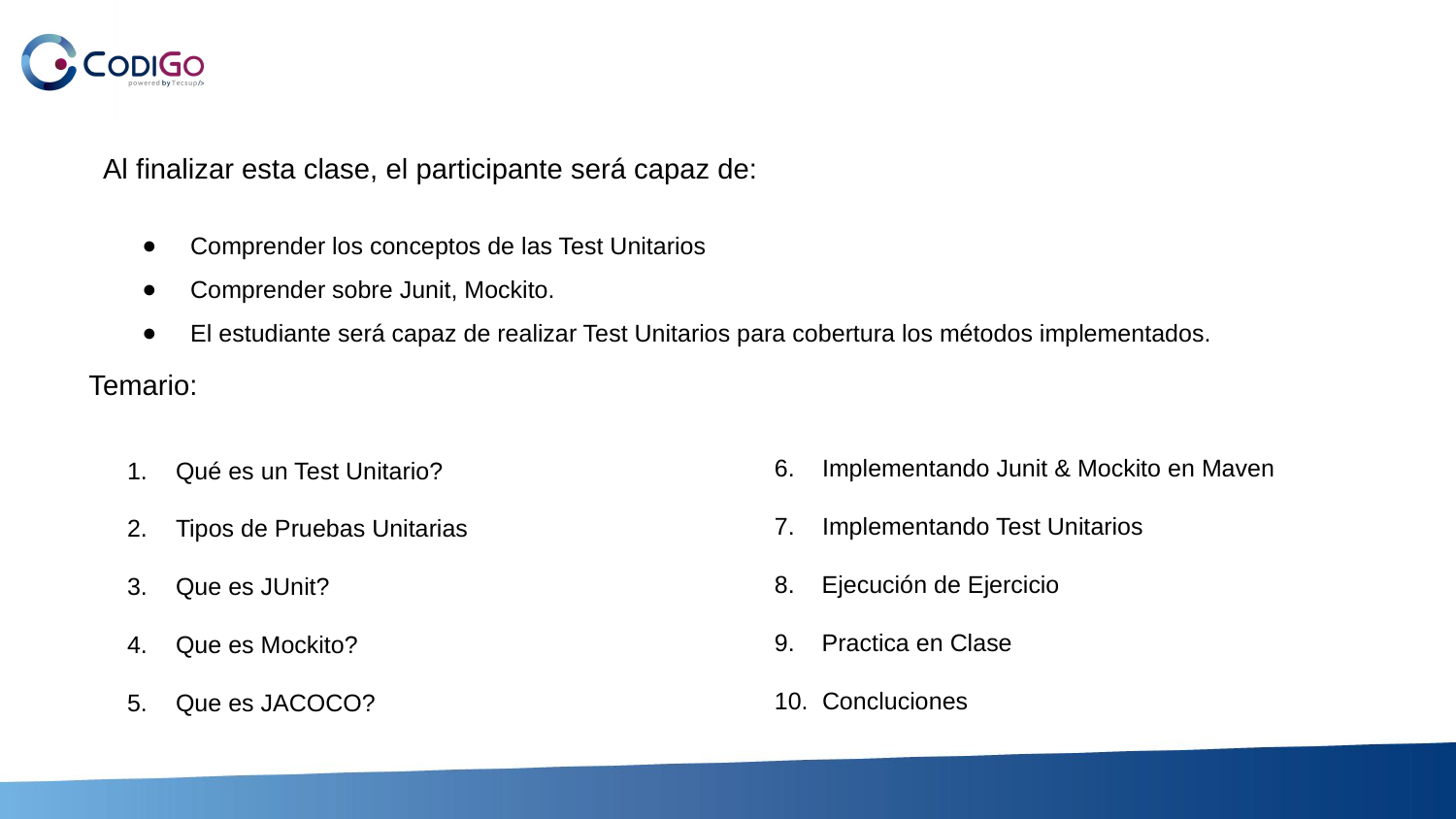

# Al finalizar esta clase, el participante será capaz de:
Comprender los conceptos de las Test Unitarios
Comprender sobre Junit, Mockito.
El estudiante será capaz de realizar Test Unitarios para cobertura los métodos implementados.
Temario:
6.    Implementando Junit & Mockito en Maven
7.    Implementando Test Unitarios
8.    Ejecución de Ejercicio
9.    Practica en Clase
10.  Concluciones

Qué es un Test Unitario?
Tipos de Pruebas Unitarias
Que es JUnit?
Que es Mockito?
Que es JACOCO?